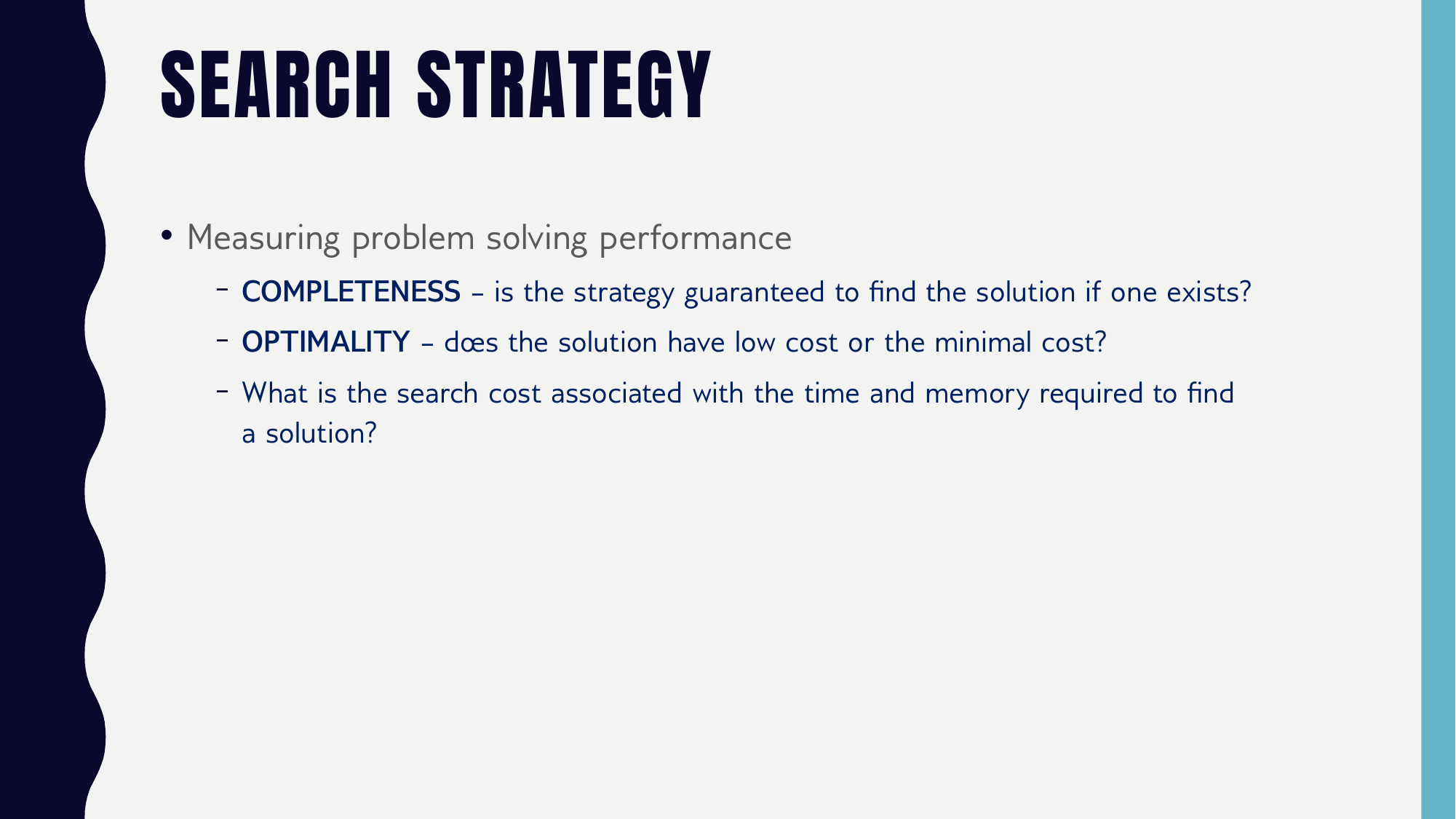

# Search Strategy
Measuring problem solving performance
COMPLETENESS – is the strategy guaranteed to find the solution if one exists?
OPTIMALITY – does the solution have low cost or the minimal cost?
What is the search cost associated with the time and memory required to find a solution?